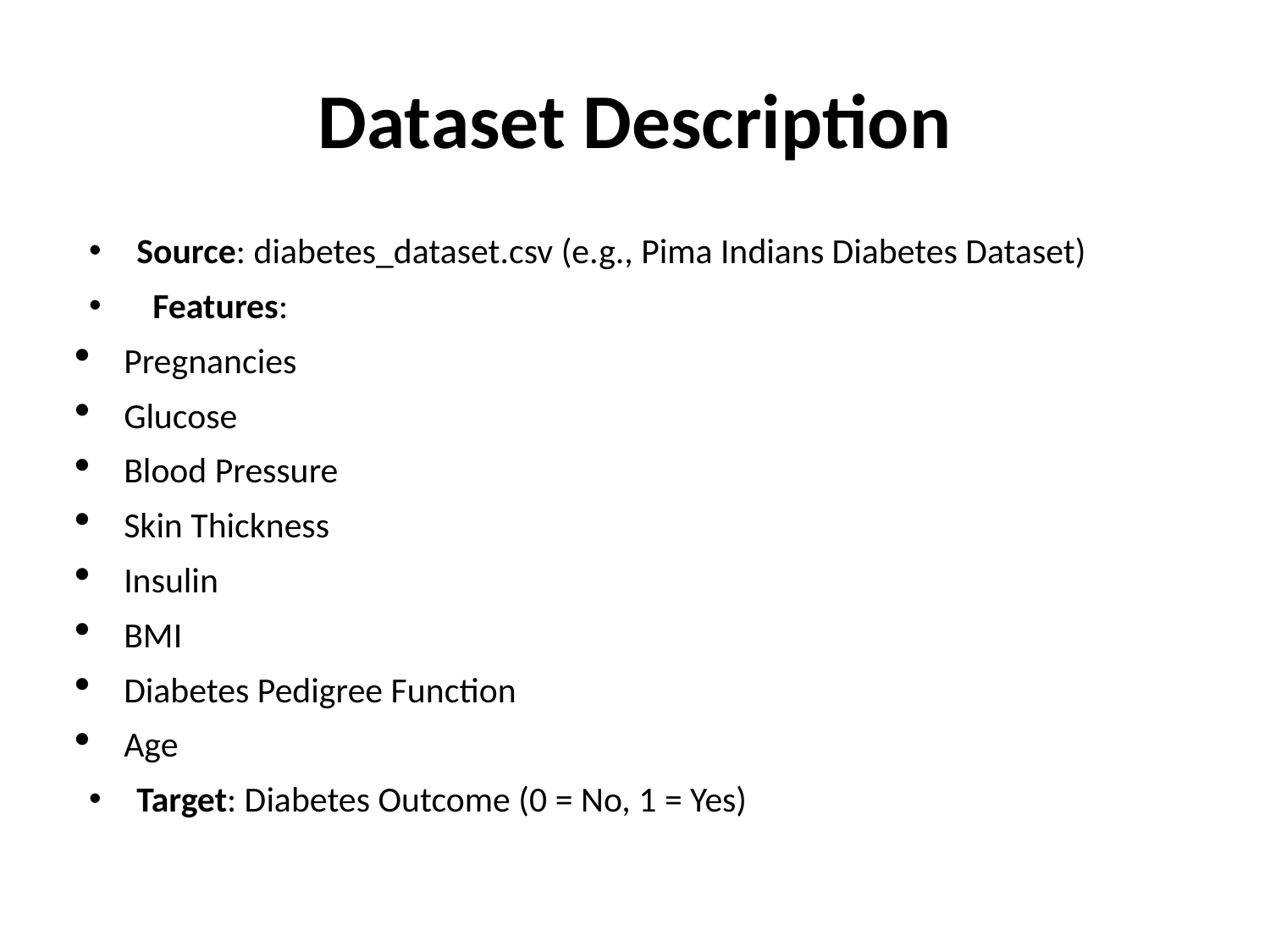

# Dataset Description
Source: diabetes_dataset.csv (e.g., Pima Indians Diabetes Dataset)
  Features:
Pregnancies
Glucose
Blood Pressure
Skin Thickness
Insulin
BMI
Diabetes Pedigree Function
Age
Target: Diabetes Outcome (0 = No, 1 = Yes)